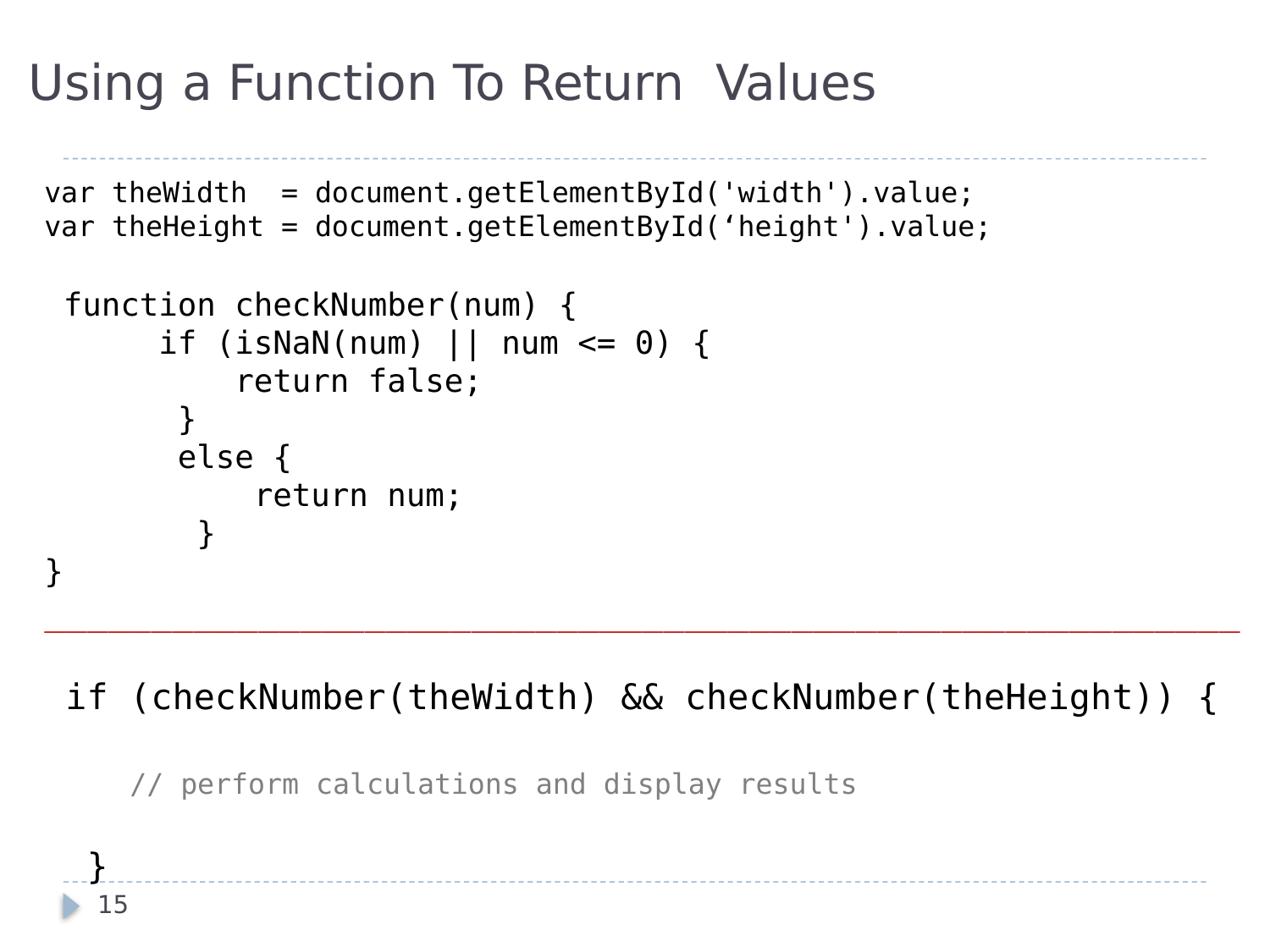

# Using a Function To Return  Values

var theWidth  = document.getElementById('width').value;
var theHeight = document.getElementById(‘height').value;

 function checkNumber(num) {
      if (isNaN(num) || num <= 0) {
          return false;
       }
       else {
           return num;
        }
}
________________________________________________________

 if (checkNumber(theWidth) && checkNumber(theHeight)) {

    // perform calculations and display results

  }

15